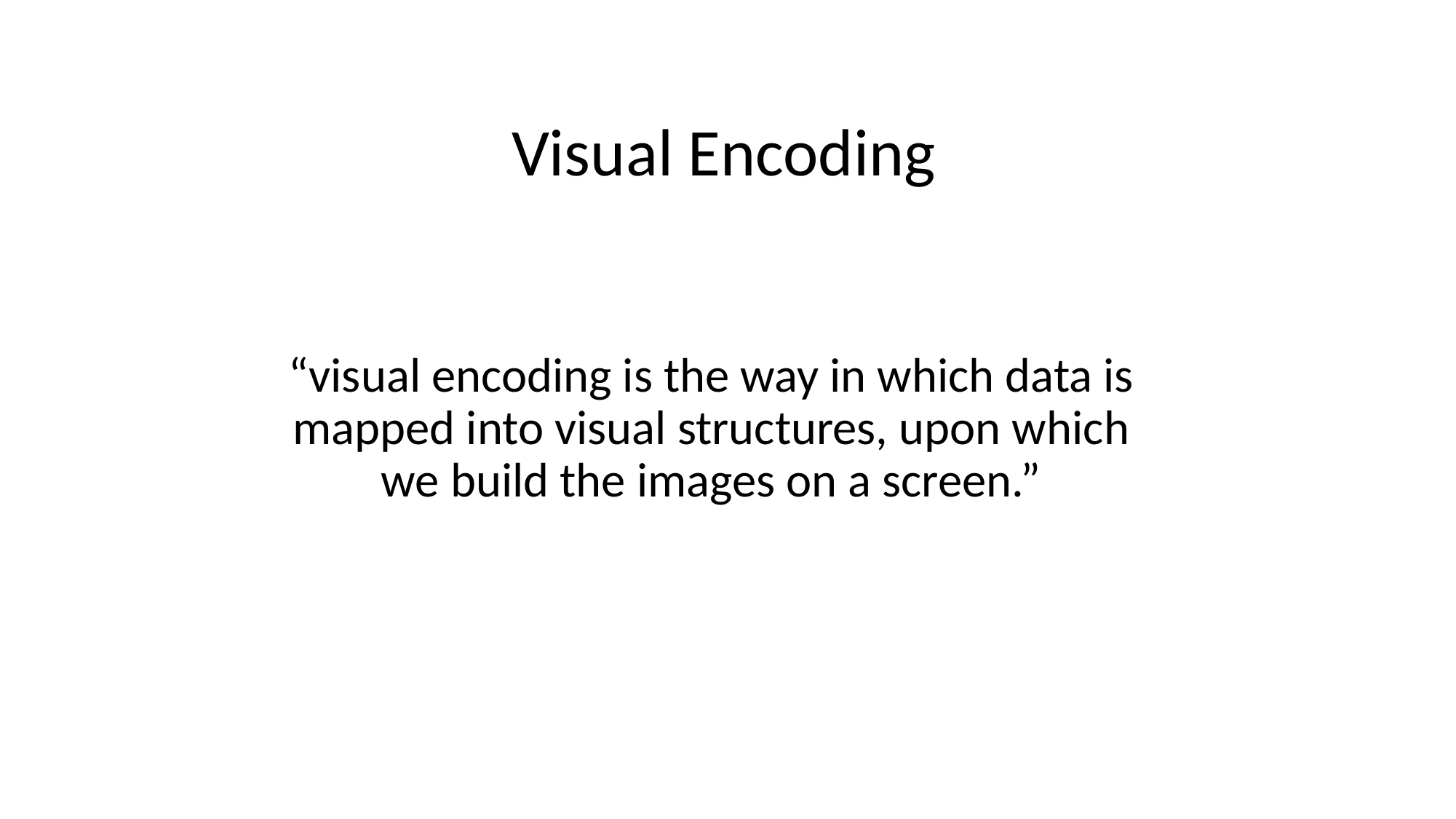

# Visual Encoding
“visual encoding is the way in which data is mapped into visual structures, upon which we build the images on a screen.”